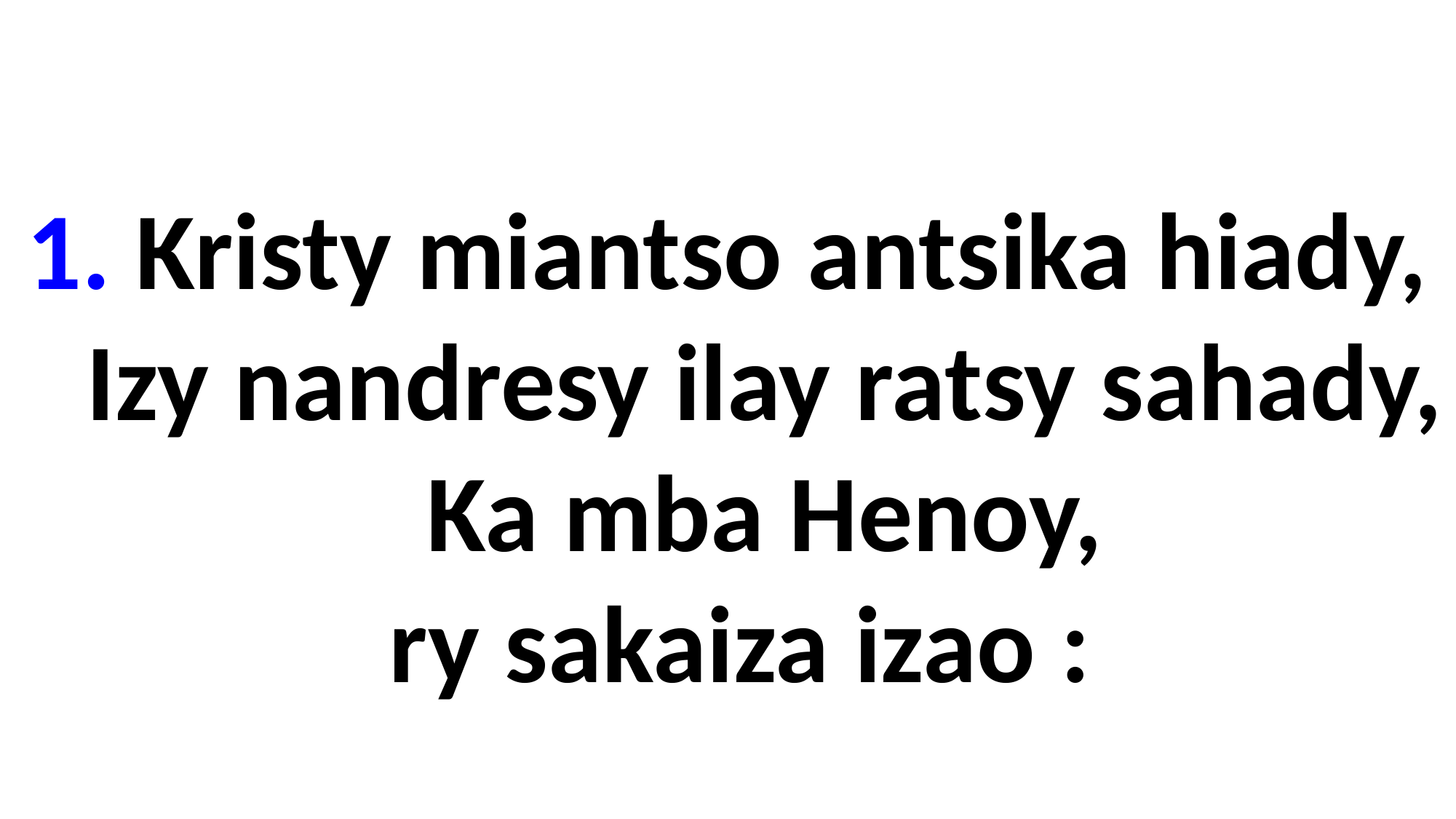

1. Kristy miantso antsika hiady,
   Izy nandresy ilay ratsy sahady,
   Ka mba Henoy,
 ry sakaiza izao :